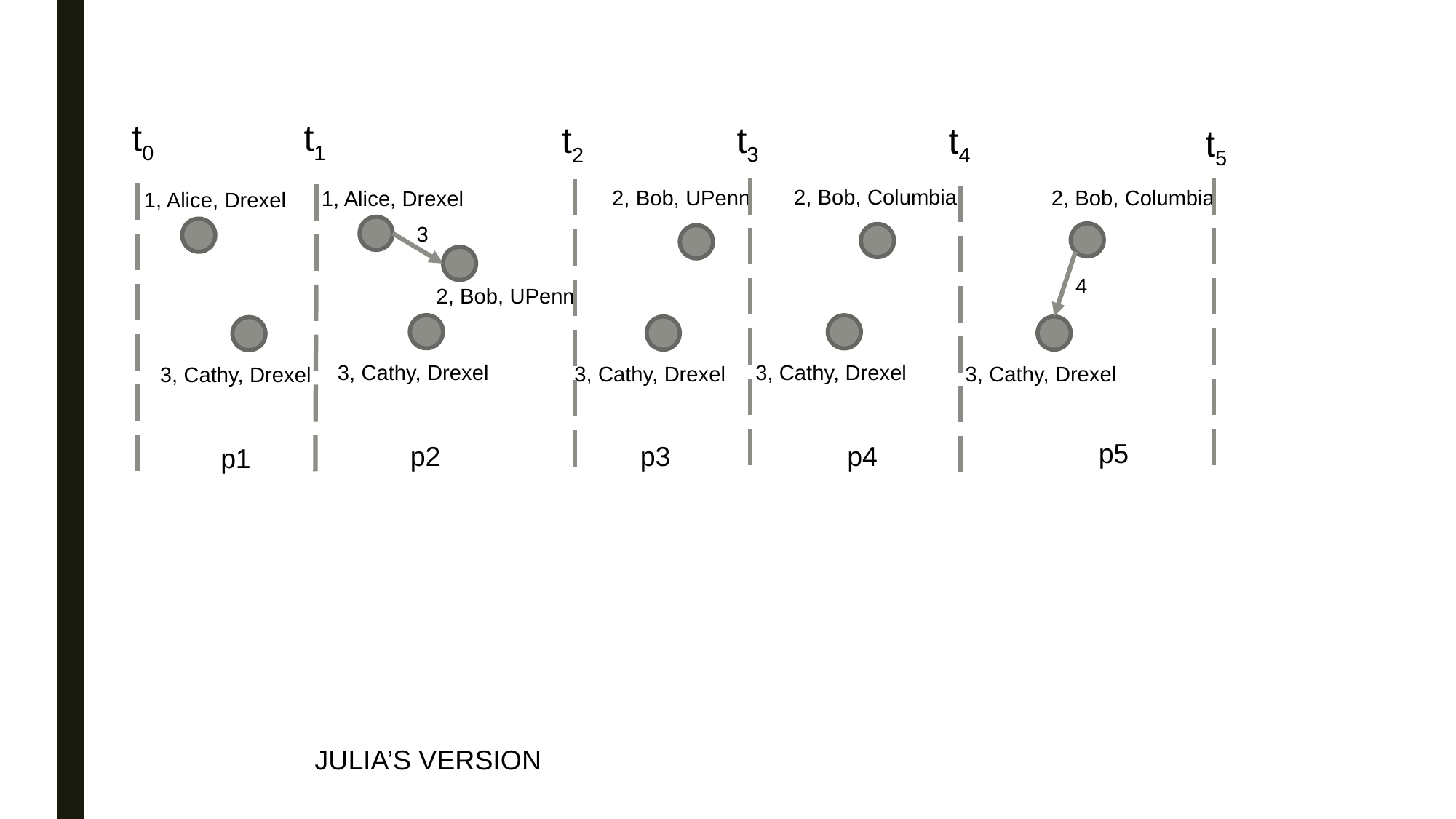

t0
t1
t3
t2
t4
t5
2, Bob, Columbia

3, Cathy, Drexel
2, Bob, Columbia

4

3, Cathy, Drexel
2, Bob, UPenn

3, Cathy, Drexel
1, Alice, Drexel
3

2, Bob, UPenn

3, Cathy, Drexel
1, Alice, Drexel

3, Cathy, Drexel
p5
p3
p4
p2
p1
JULIA’S VERSION